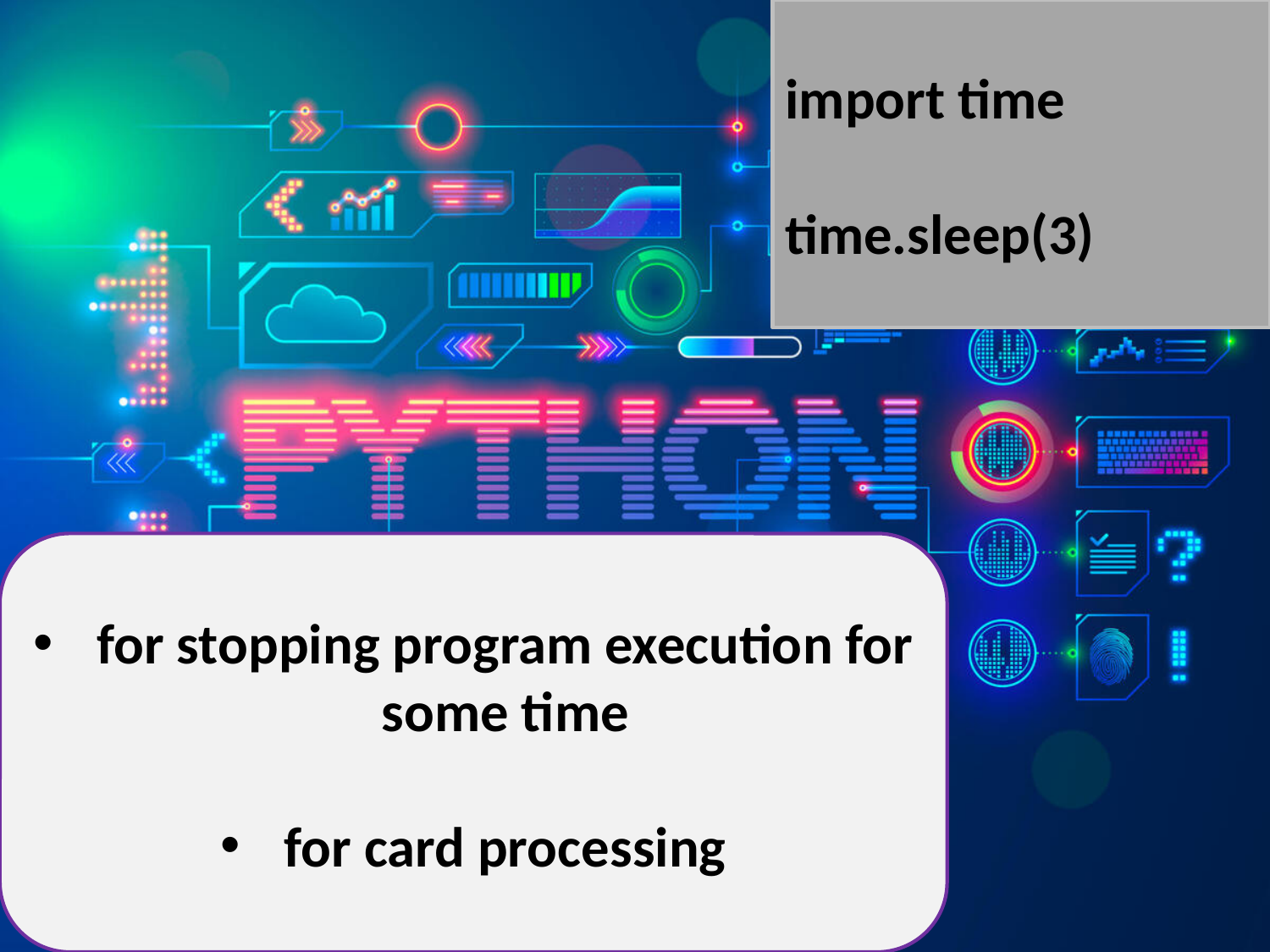

import time

time.sleep(3)
for stopping program execution for some time

for card processing